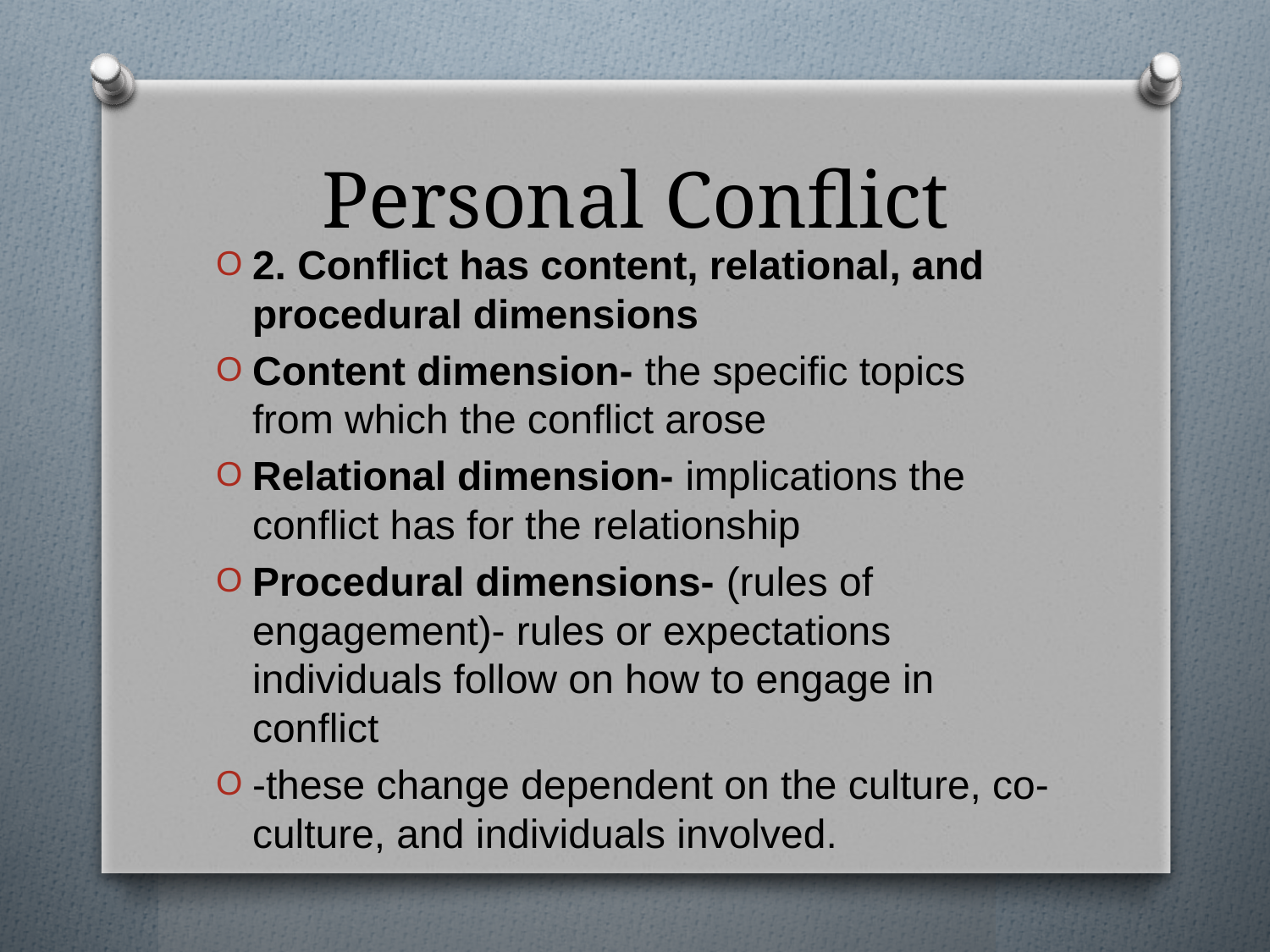

# Personal Conflict
2. Conflict has content, relational, and procedural dimensions
Content dimension- the specific topics from which the conflict arose
Relational dimension- implications the conflict has for the relationship
Procedural dimensions- (rules of engagement)- rules or expectations individuals follow on how to engage in conflict
-these change dependent on the culture, co-culture, and individuals involved.